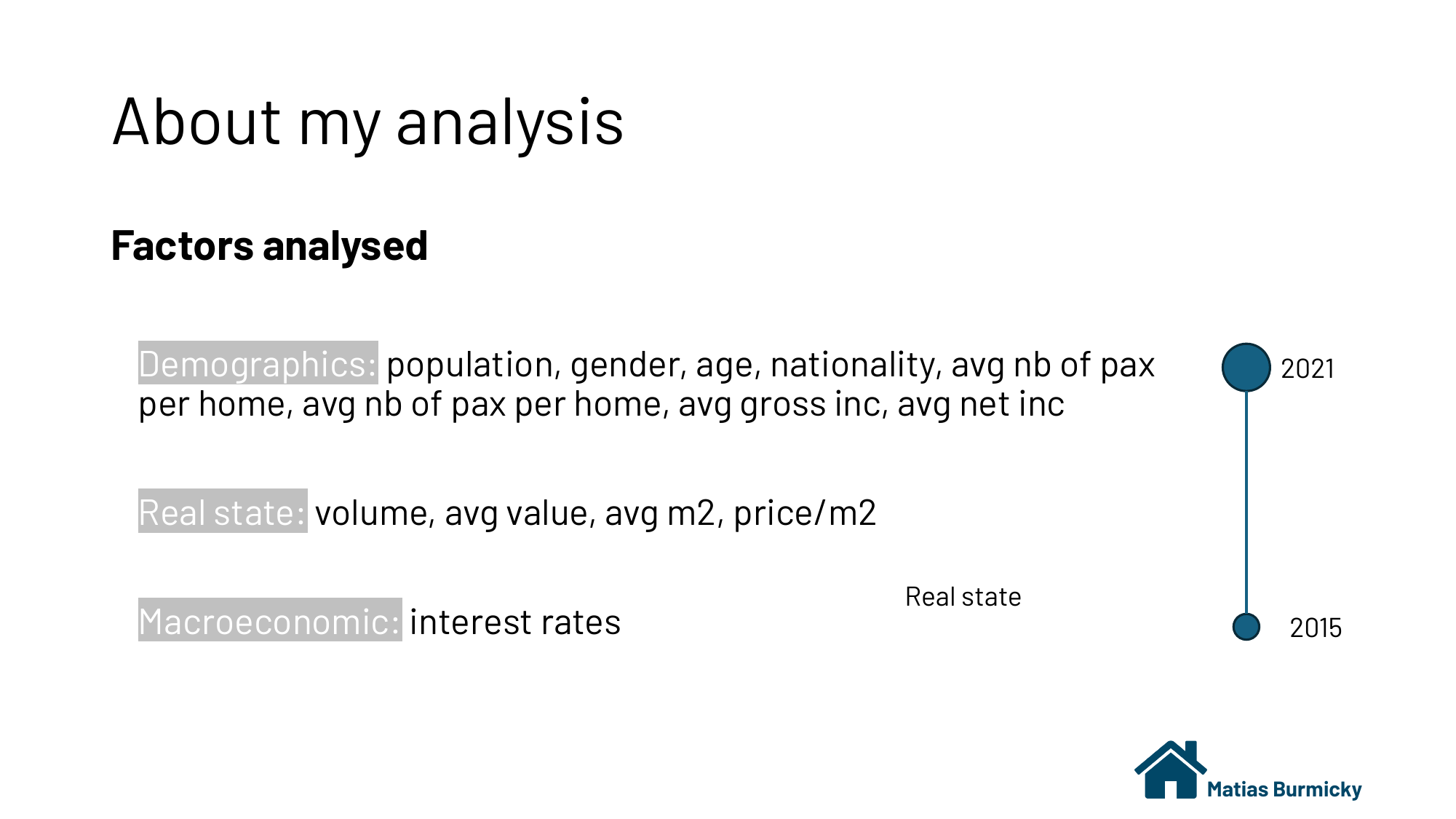

# About my analysis
Factors analysed

Demographics: population, gender, age, nationality, avg nb of pax per home, avg nb of pax per home, avg gross inc, avg net inc

Real state: volume, avg value, avg m2, price/m2

Macroeconomic: interest rates

2021
Real state
2015